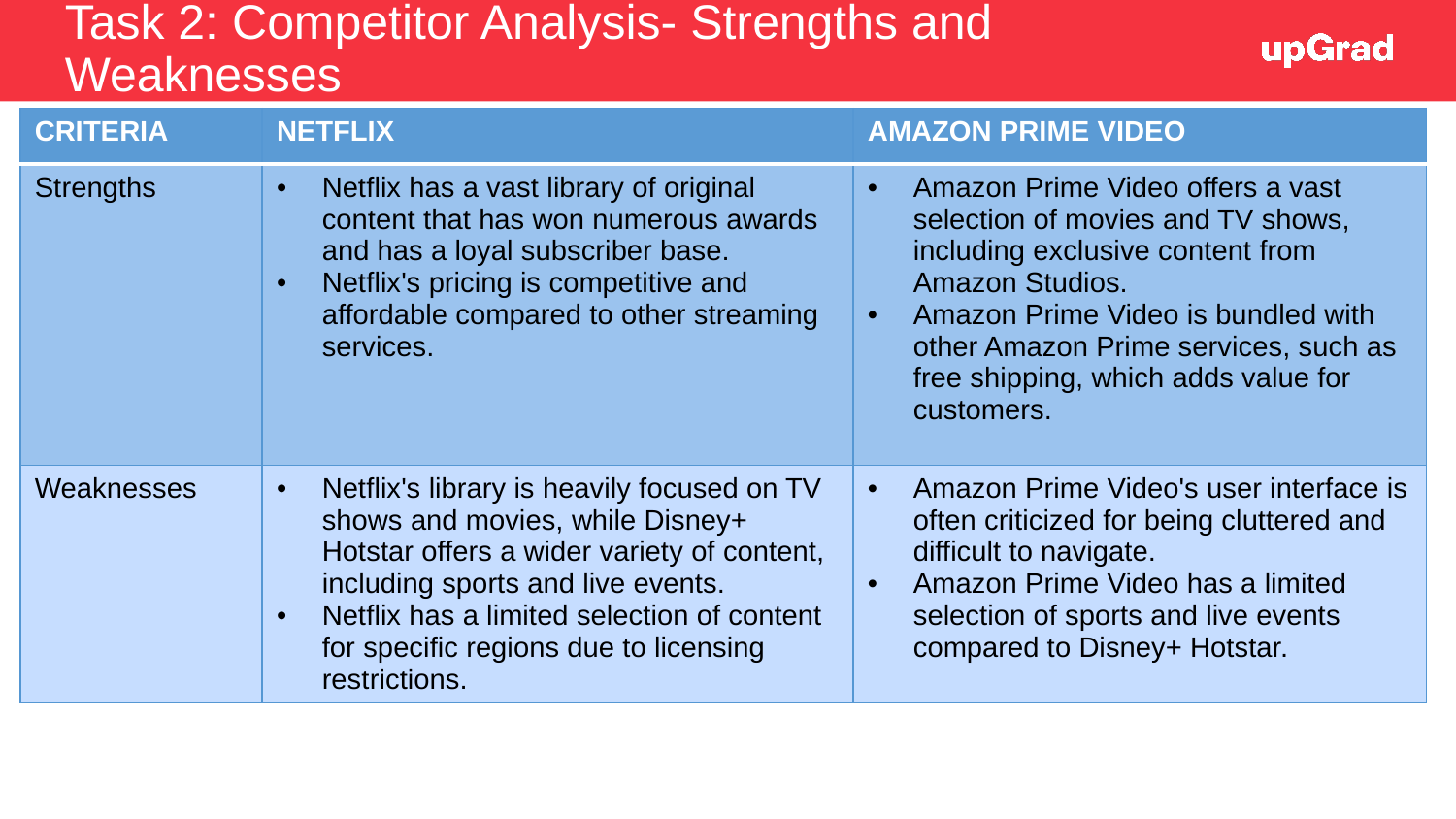

# Task 2: Competitor Analysis- Strengths and Weaknesses
| CRITERIA | NETFLIX | AMAZON PRIME VIDEO |
| --- | --- | --- |
| Strengths | Netflix has a vast library of original content that has won numerous awards and has a loyal subscriber base. Netflix's pricing is competitive and affordable compared to other streaming services. | Amazon Prime Video offers a vast selection of movies and TV shows, including exclusive content from Amazon Studios. Amazon Prime Video is bundled with other Amazon Prime services, such as free shipping, which adds value for customers. |
| Weaknesses | Netflix's library is heavily focused on TV shows and movies, while Disney+ Hotstar offers a wider variety of content, including sports and live events. Netflix has a limited selection of content for specific regions due to licensing restrictions. | Amazon Prime Video's user interface is often criticized for being cluttered and difficult to navigate. Amazon Prime Video has a limited selection of sports and live events compared to Disney+ Hotstar. |